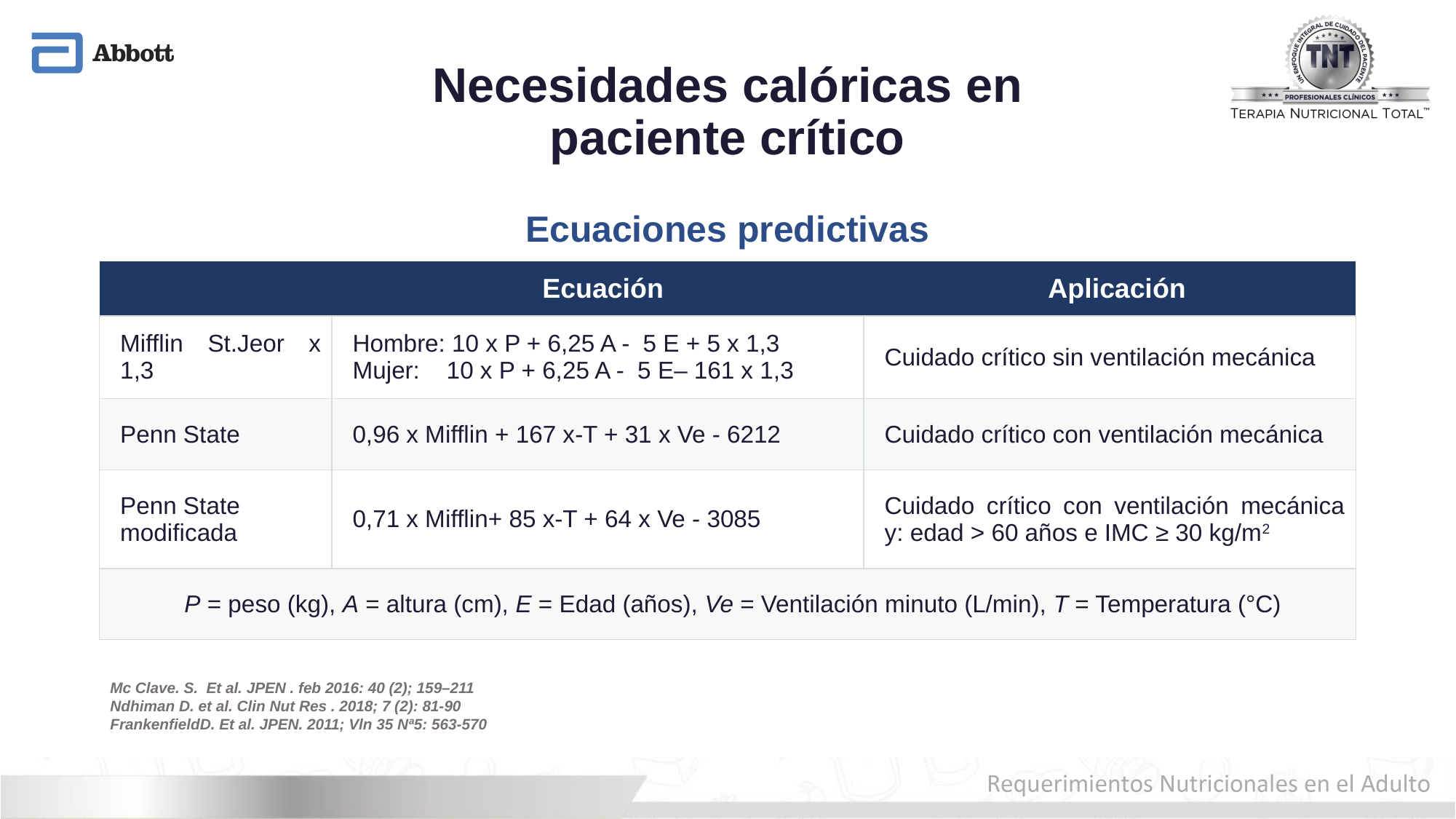

# Necesidades calóricas en paciente crítico
Ecuaciones predictivas
|  | Ecuación | Aplicación |
| --- | --- | --- |
| Mifflin St.Jeor x 1,3 | Hombre: 10 x P + 6,25 A - 5 E + 5 x 1,3 Mujer: 10 x P + 6,25 A - 5 E– 161 x 1,3 | Cuidado crítico sin ventilación mecánica |
| Penn State | 0,96 x Mifflin + 167 x-T + 31 x Ve - 6212 | Cuidado crítico con ventilación mecánica |
| Penn State modificada | 0,71 x Mifflin+ 85 x-T + 64 x Ve - 3085 | Cuidado crítico con ventilación mecánica y: edad > 60 años e IMC ≥ 30 kg/m2 |
| P = peso (kg), A = altura (cm), E = Edad (años), Ve = Ventilación minuto (L/min), T = Temperatura (°C) |  |  |
Mc Clave. S.  Et al. JPEN . feb 2016: 40 (2); 159–211
Ndhiman D. et al. Clin Nut Res . 2018; 7 (2): 81-90
FrankenfieldD. Et al. JPEN. 2011; Vln 35 Nª5: 563-570